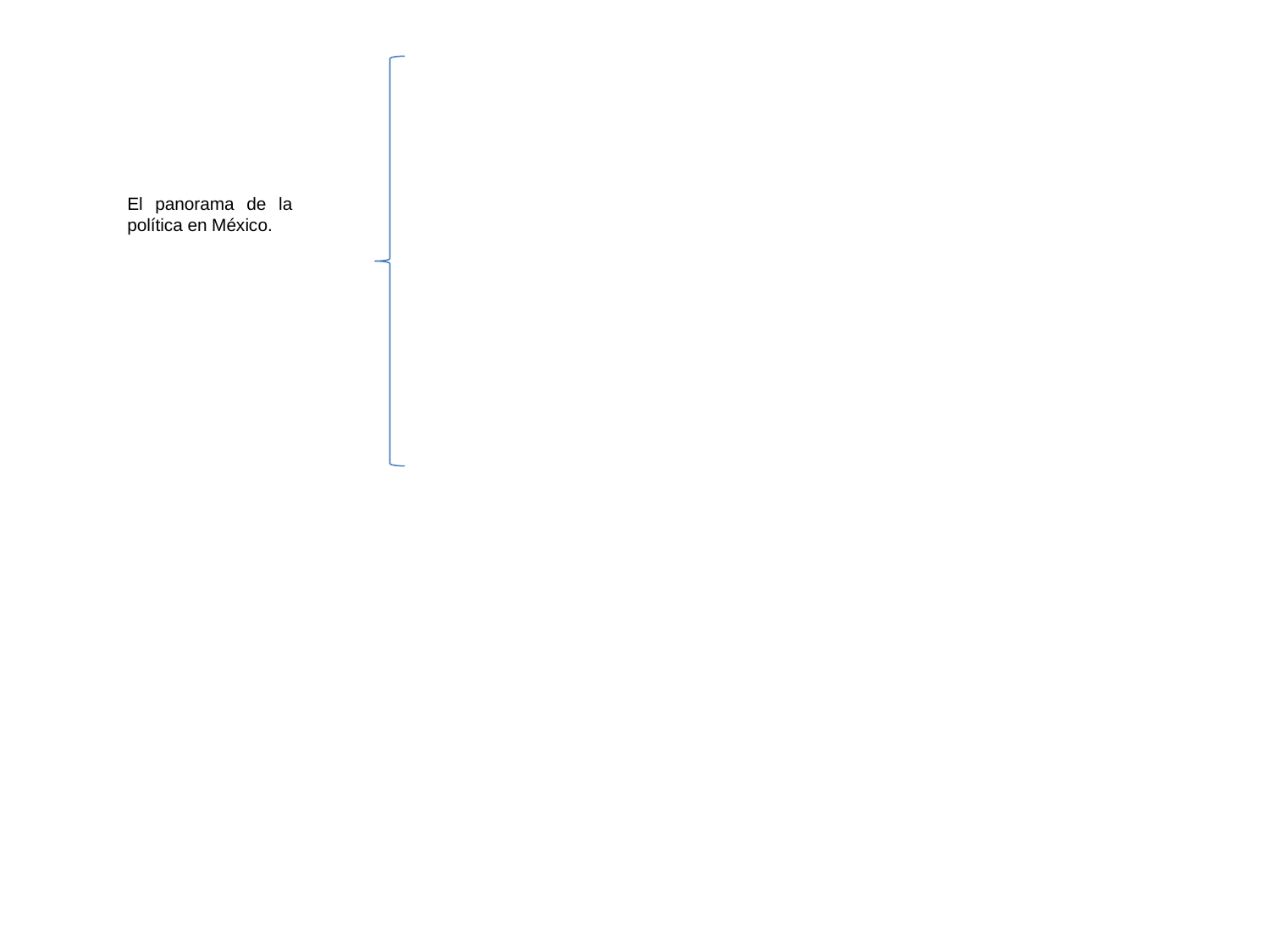

El panorama de la política en México.